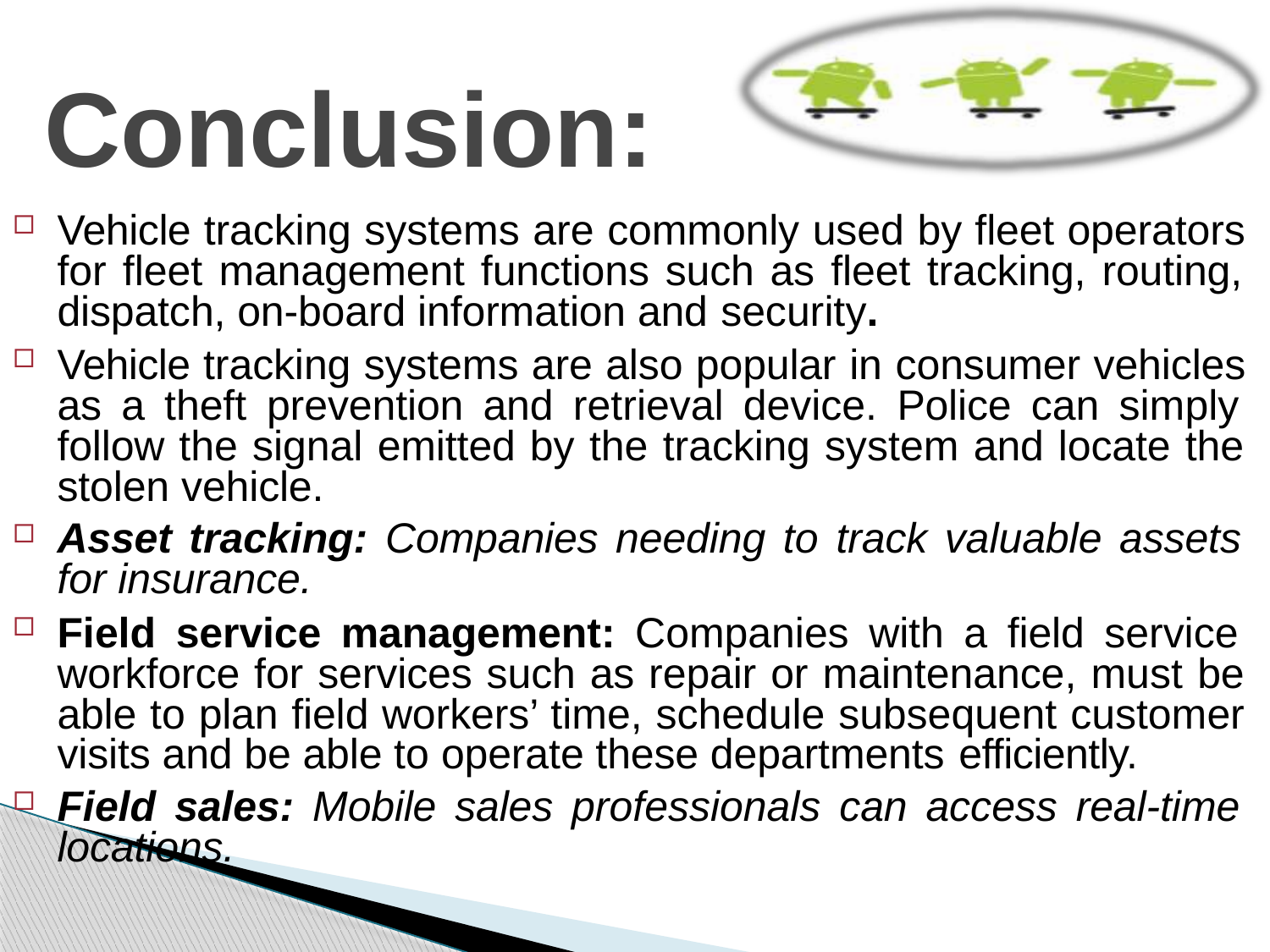

# Conclusion:

Vehicle tracking systems are commonly used by fleet operators  for fleet management functions such as fleet tracking, routing,  dispatch, on-board information and security.
Vehicle tracking systems are also popular in consumer vehicles  as a theft prevention and retrieval device. Police can simply  follow the signal emitted by the tracking system and locate the  stolen vehicle.
Asset tracking: Companies needing to track valuable assets  for insurance.
Field service management: Companies with a field service  workforce for services such as repair or maintenance, must be  able to plan field workers’ time, schedule subsequent customer  visits and be able to operate these departments efficiently.
Field sales: Mobile sales professionals can access real-time  locations.